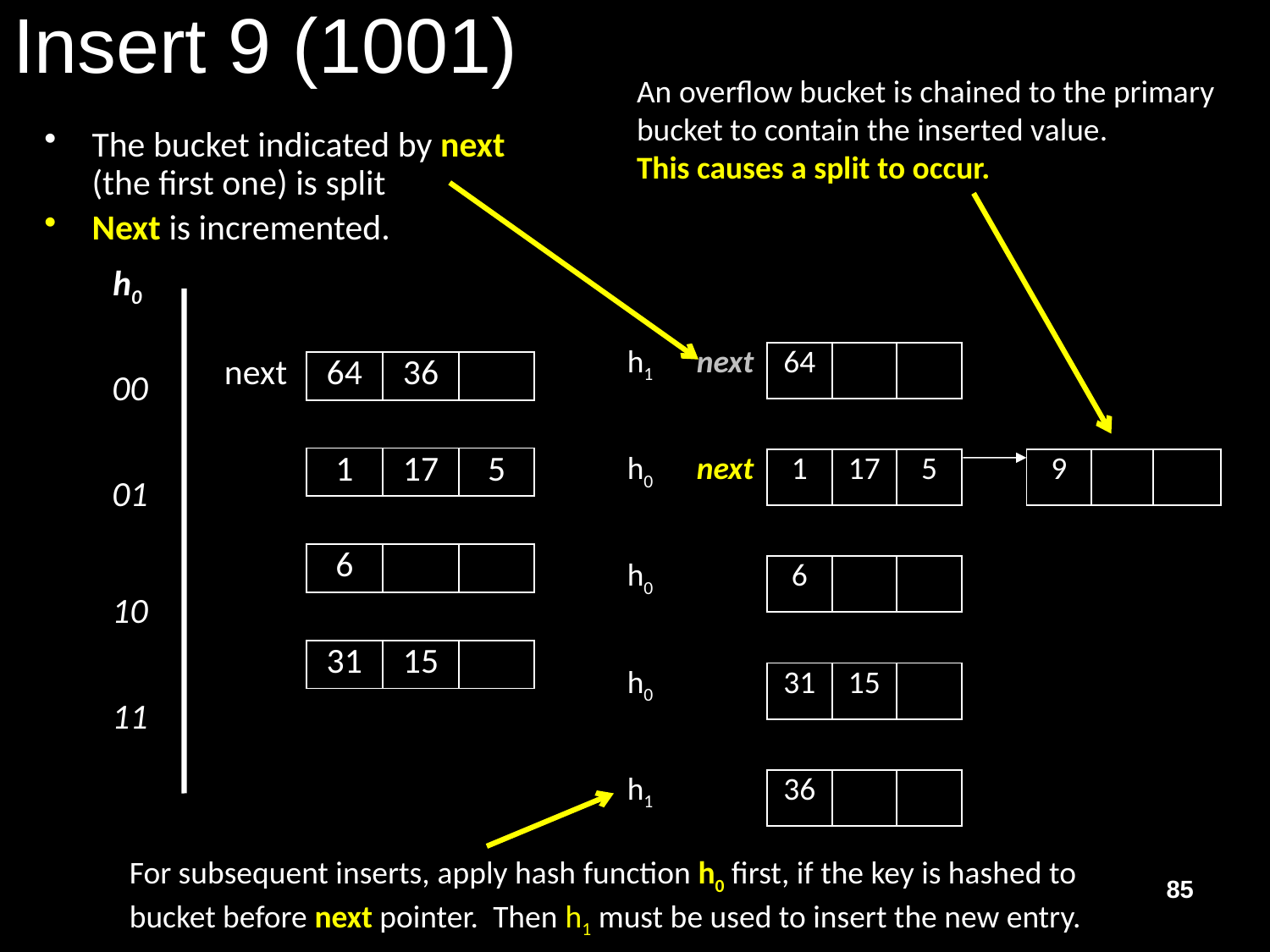

# Insert 9 (1001)
An overflow bucket is chained to the primary bucket to contain the inserted value.
This causes a split to occur.
The bucket indicated by next (the first one) is split
Next is incremented.
h0

00
01
10
11
|  |  |  |  |  |
| --- | --- | --- | --- | --- |
| next | 64 | 36 |  |  |
|  |  |  |  |  |
|  | 1 | 17 | 5 |  |
|  |  |  |  |  |
|  | 6 |  |  |  |
|  |  |  |  |  |
|  | 31 | 15 |  |  |
|  |  |  |  |  |
|  |  |  |  |  |  |  |  |  |
| --- | --- | --- | --- | --- | --- | --- | --- | --- |
| h1 | next | 64 |  |  |  |  |  |  |
|  |  |  |  |  |  |  |  |  |
| h0 | next | 1 | 17 | 5 |  | 9 |  |  |
|  |  |  |  |  |  |  |  |  |
| h0 |  | 6 |  |  |  |  |  |  |
|  |  |  |  |  |  |  |  |  |
| h0 |  | 31 | 15 |  |  |  |  |  |
|  |  |  |  |  |  |  |  |  |
| h1 |  | 36 |  |  |  |  |  |  |
|  |  |  |  |  |  |  |  |  |

For subsequent inserts, apply hash function h0 first, if the key is hashed to bucket before next pointer.  Then h1 must be used to insert the new entry.

85